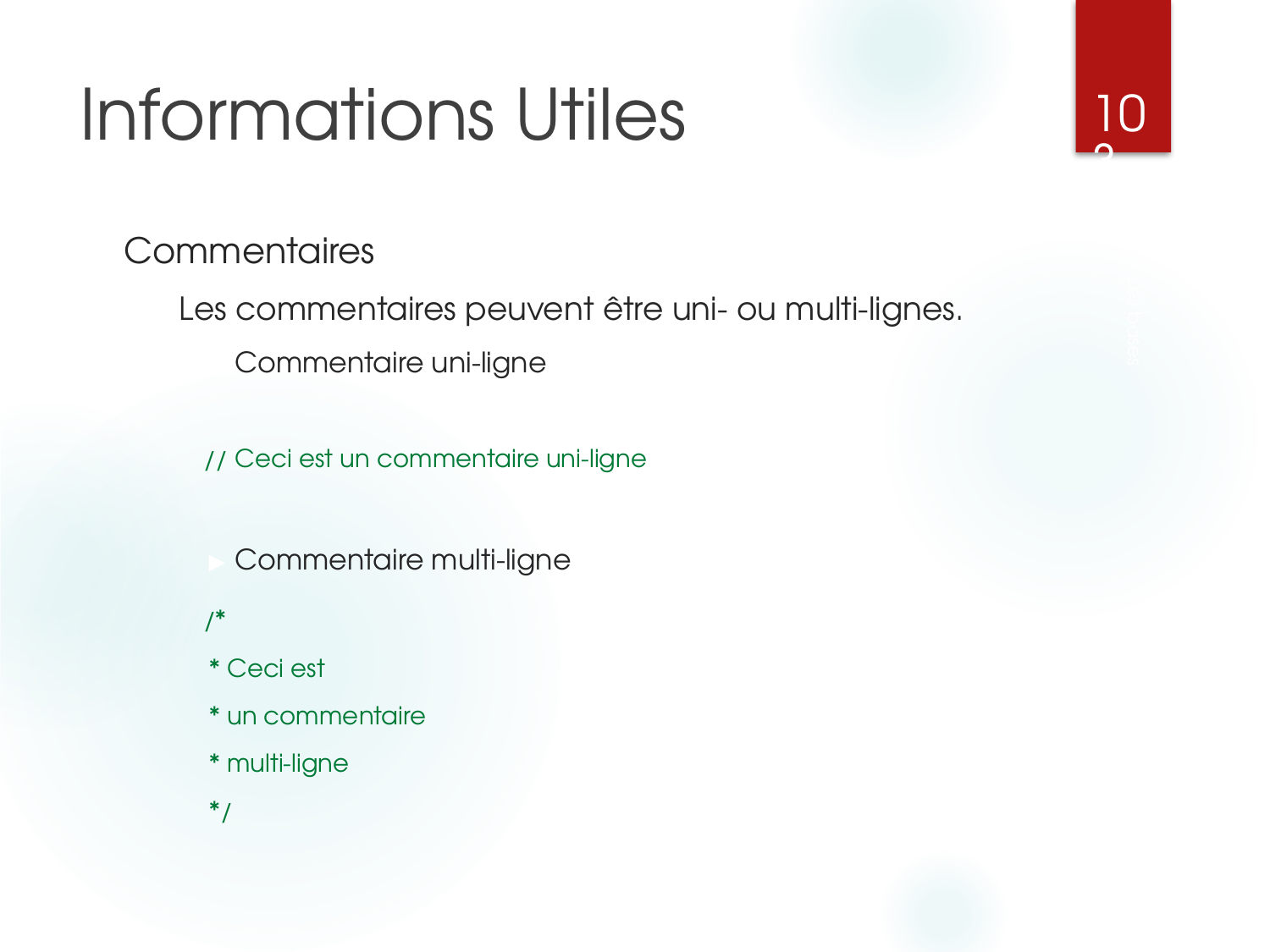

103
# Informations Utiles
Commentaires
Les commentaires peuvent être uni- ou multi-lignes.
Commentaire uni-ligne

// Ceci est un commentaire uni-ligne

Commentaire multi-ligne
	/*
 	 * Ceci est
	 * un commentaire
	 * multi-ligne
	 */
Java - Les bases